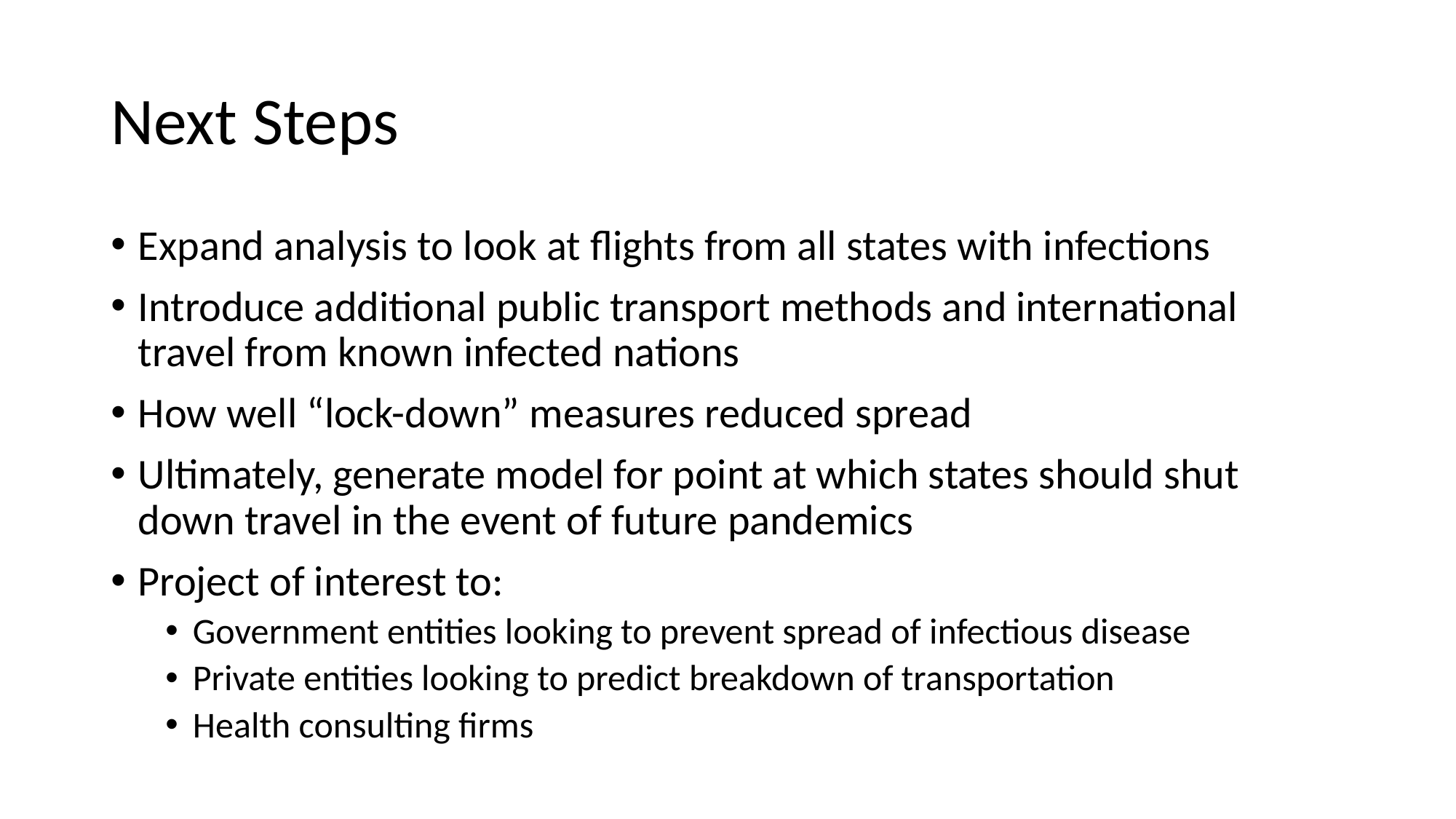

# Next Steps
Expand analysis to look at flights from all states with infections
Introduce additional public transport methods and international travel from known infected nations
How well “lock-down” measures reduced spread
Ultimately, generate model for point at which states should shut down travel in the event of future pandemics
Project of interest to:
Government entities looking to prevent spread of infectious disease
Private entities looking to predict breakdown of transportation
Health consulting firms